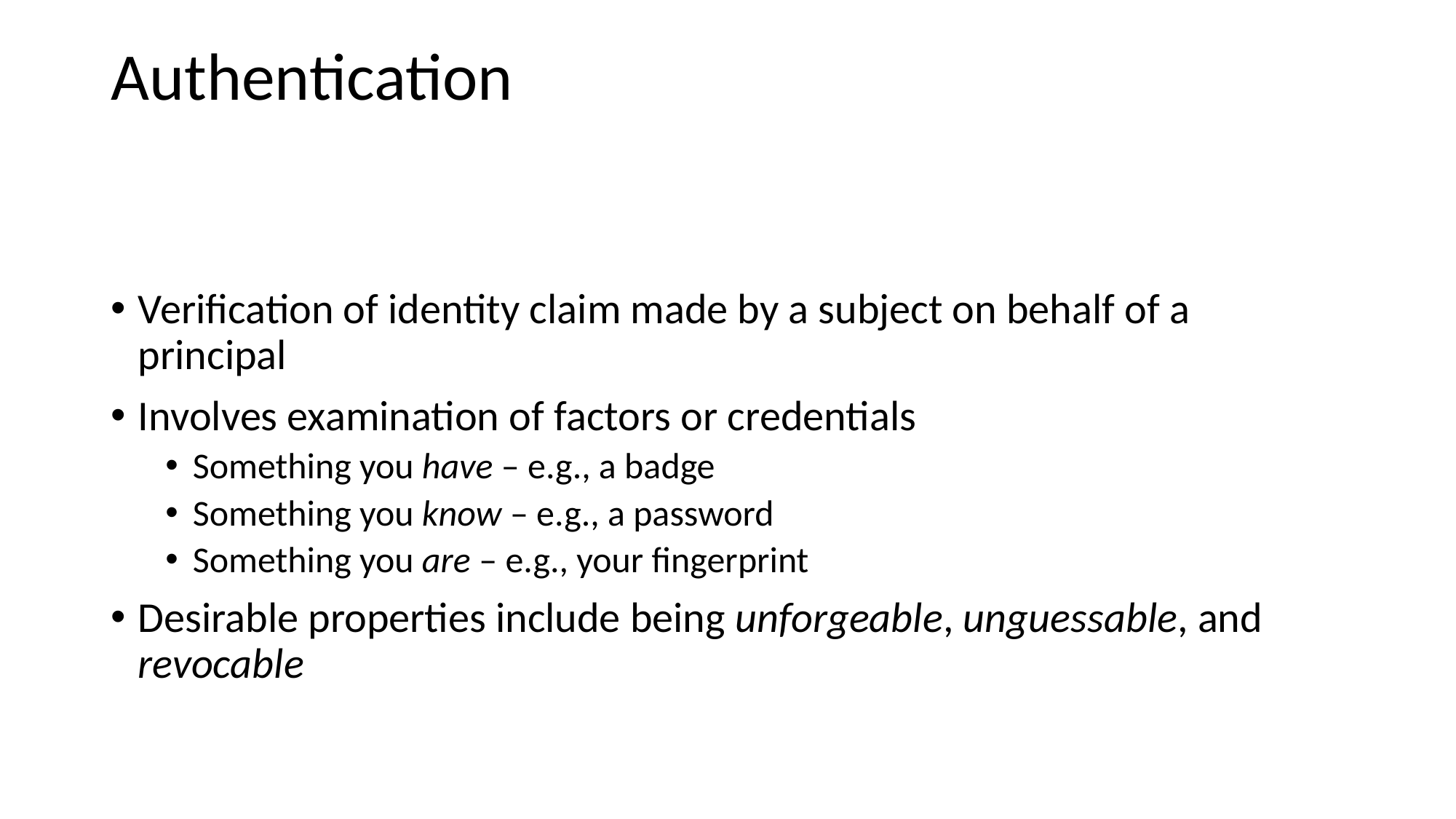

# Authentication
Verification of identity claim made by a subject on behalf of a principal
Involves examination of factors or credentials
Something you have – e.g., a badge
Something you know – e.g., a password
Something you are – e.g., your fingerprint
Desirable properties include being unforgeable, unguessable, and revocable